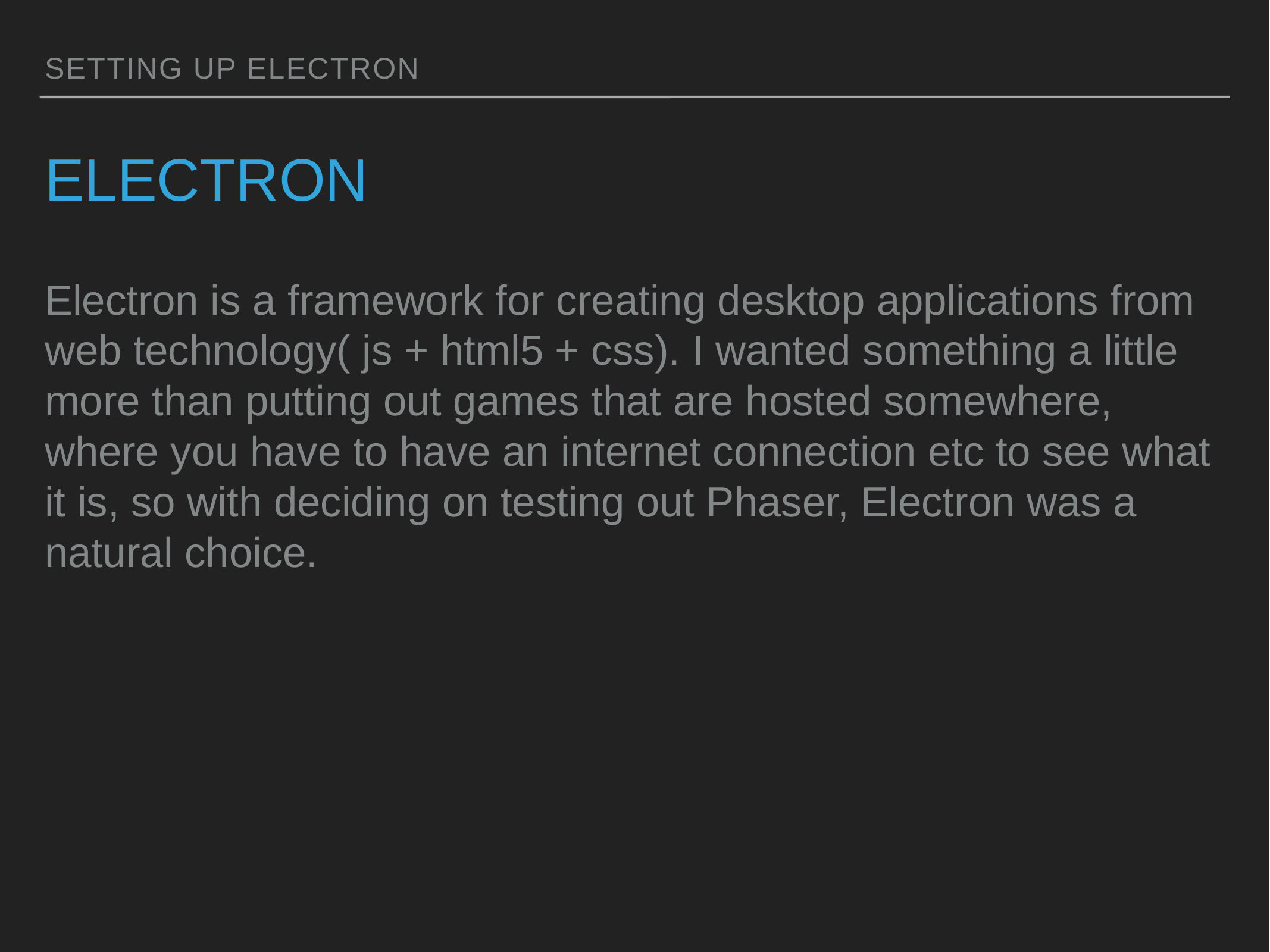

Setting up Electron
# Electron
Electron is a framework for creating desktop applications from web technology( js + html5 + css). I wanted something a little more than putting out games that are hosted somewhere, where you have to have an internet connection etc to see what it is, so with deciding on testing out Phaser, Electron was a natural choice.